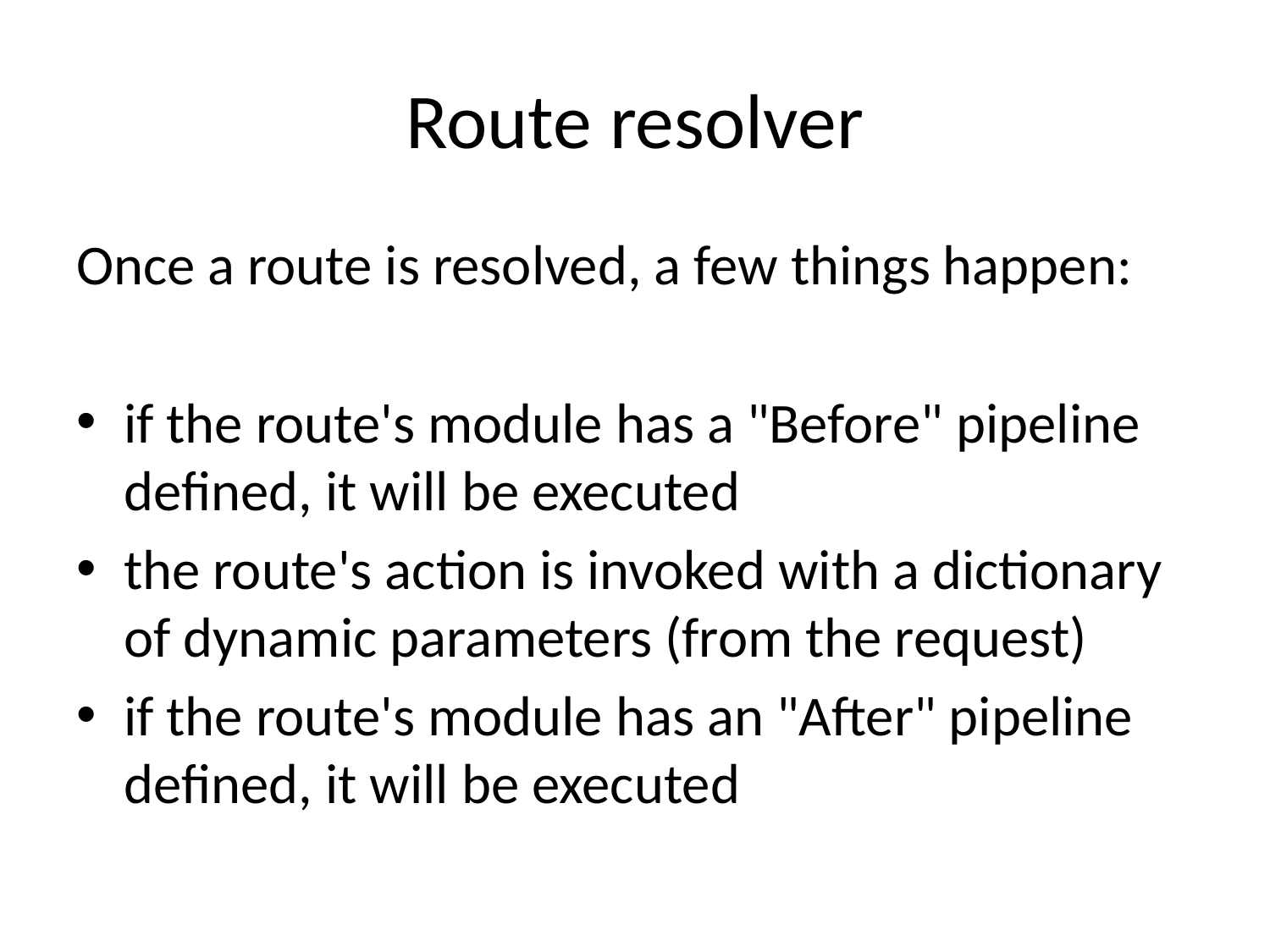

# Route resolver
Once a route is resolved, a few things happen:

if the route's module has a "Before" pipeline defined, it will be executed
the route's action is invoked with a dictionary of dynamic parameters (from the request)
if the route's module has an "After" pipeline defined, it will be executed